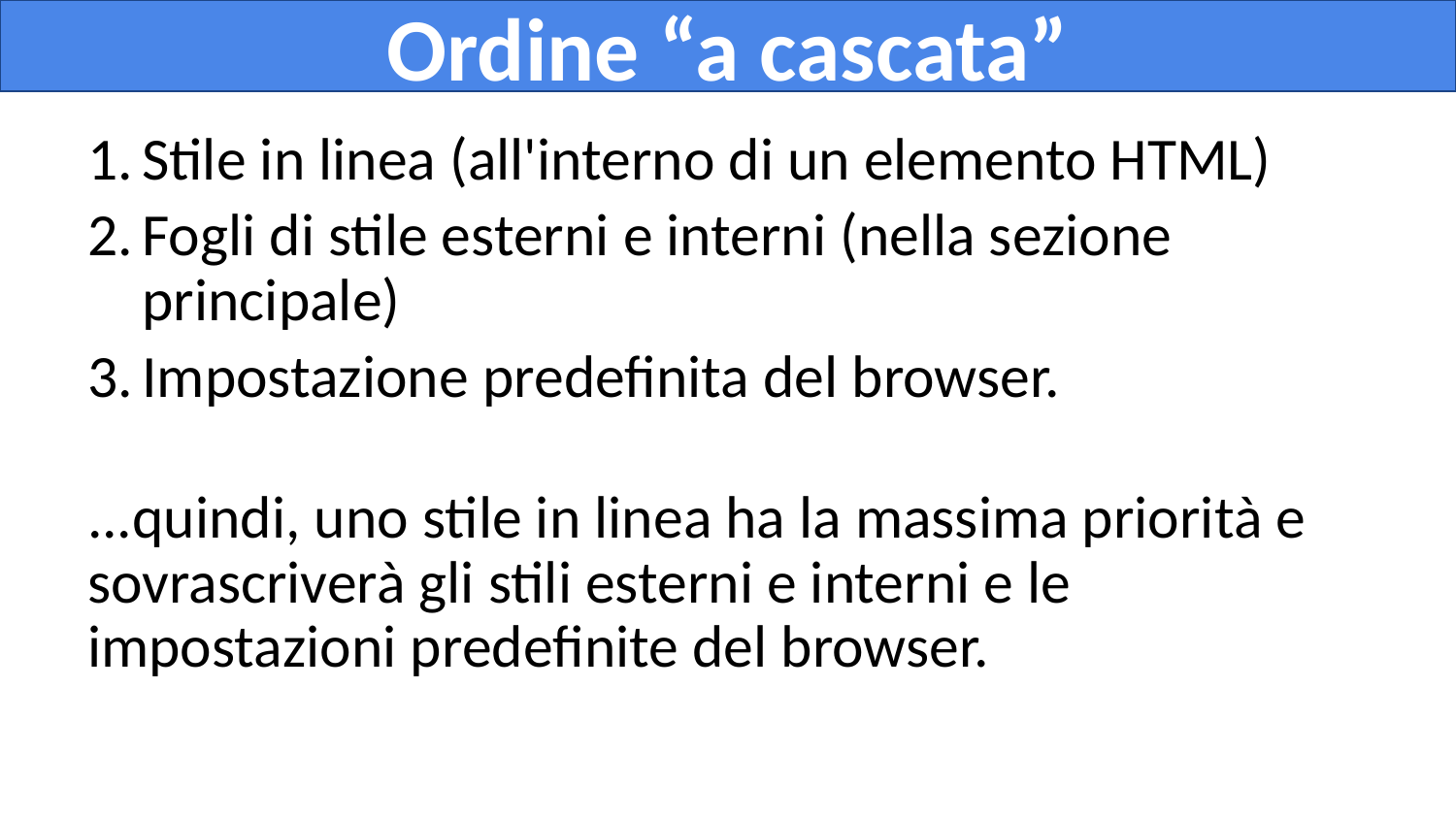

# Ordine “a cascata”
Stile in linea (all'interno di un elemento HTML)
Fogli di stile esterni e interni (nella sezione principale)
Impostazione predefinita del browser.
...quindi, uno stile in linea ha la massima priorità e sovrascriverà gli stili esterni e interni e le impostazioni predefinite del browser.